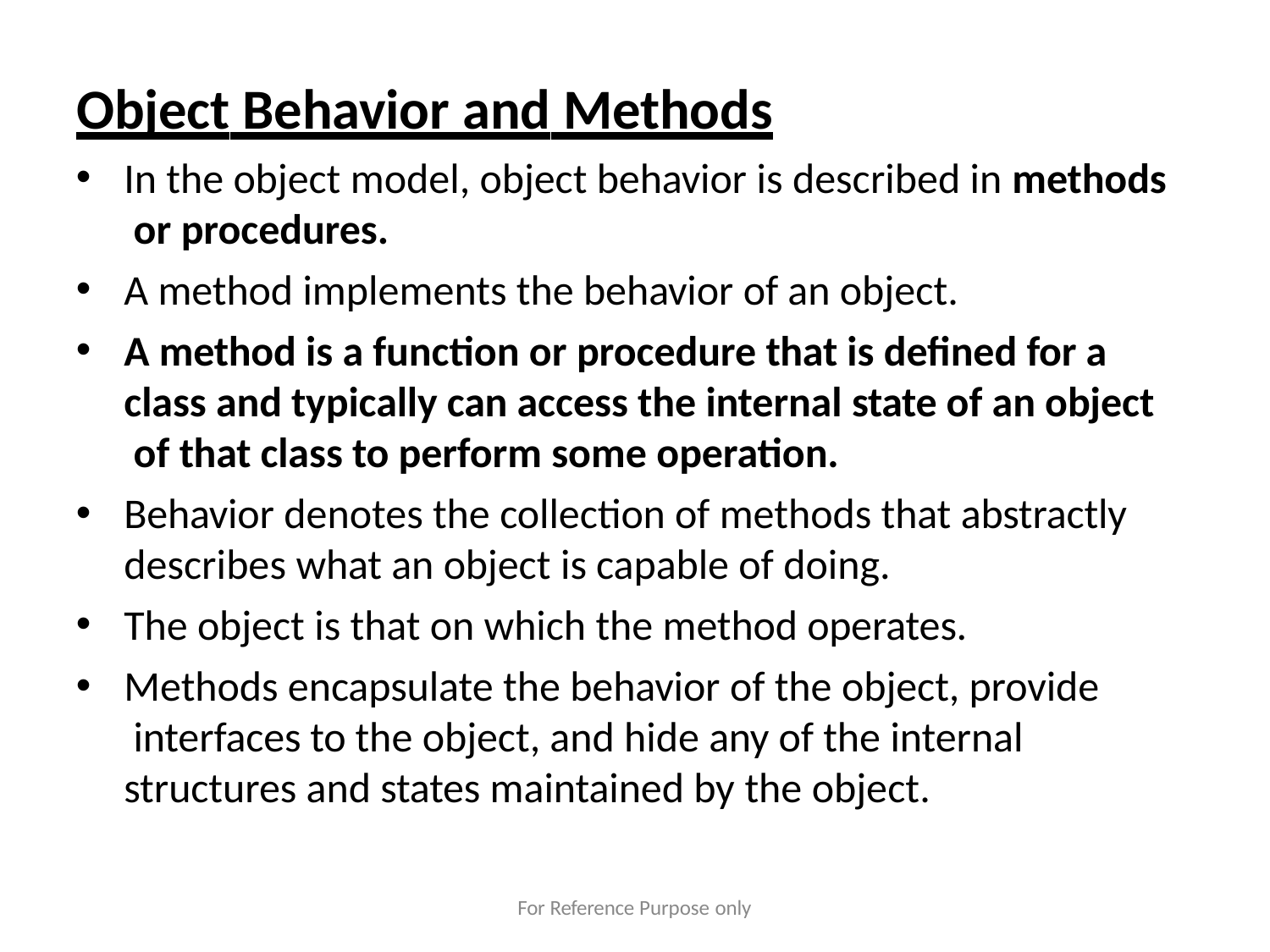

# Object Behavior and Methods
In the object model, object behavior is described in methods  or procedures.
A method implements the behavior of an object.
A method is a function or procedure that is defined for a  class and typically can access the internal state of an object  of that class to perform some operation.
Behavior denotes the collection of methods that abstractly
describes what an object is capable of doing.
The object is that on which the method operates.
Methods encapsulate the behavior of the object, provide  interfaces to the object, and hide any of the internal  structures and states maintained by the object.
For Reference Purpose only